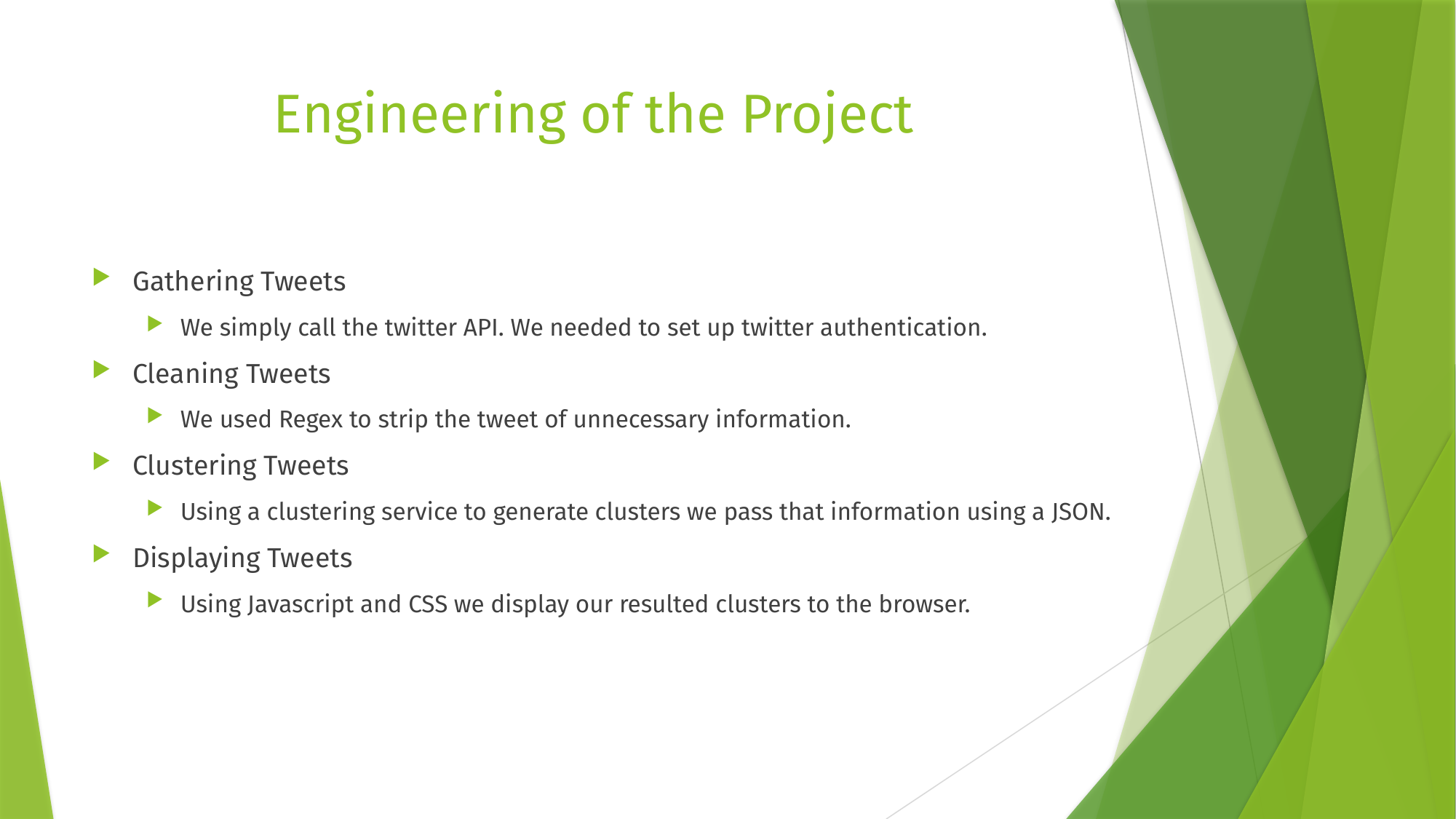

# Engineering of the Project
Gathering Tweets
We simply call the twitter API. We needed to set up twitter authentication.
Cleaning Tweets
We used Regex to strip the tweet of unnecessary information.
Clustering Tweets
Using a clustering service to generate clusters we pass that information using a JSON.
Displaying Tweets
Using Javascript and CSS we display our resulted clusters to the browser.